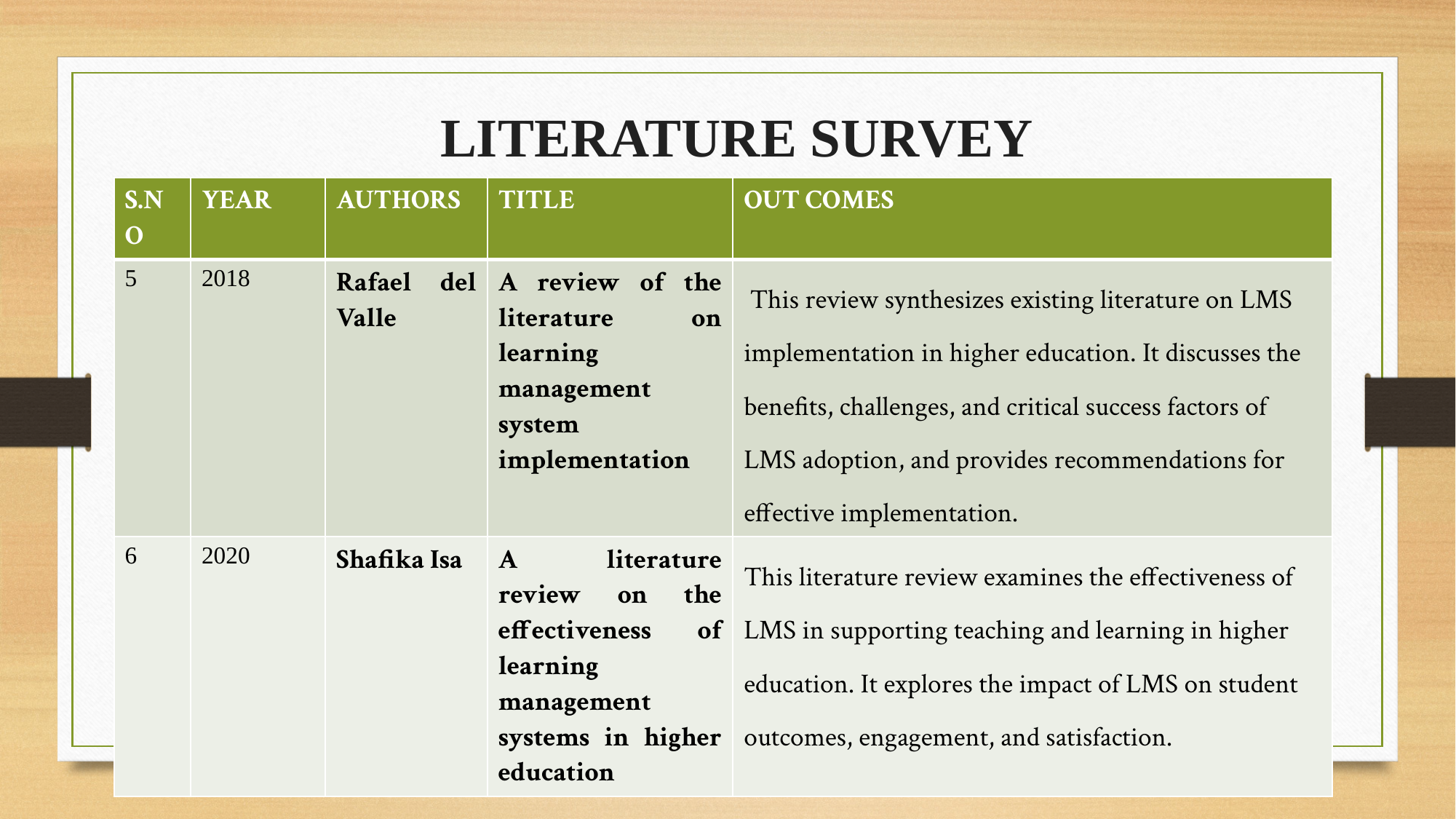

LITERATURE SURVEY
| S.NO | YEAR | AUTHORS | TITLE | OUT COMES |
| --- | --- | --- | --- | --- |
| 5 | 2018 | Rafael del Valle | A review of the literature on learning management system implementation | This review synthesizes existing literature on LMS implementation in higher education. It discusses the benefits, challenges, and critical success factors of LMS adoption, and provides recommendations for effective implementation. |
| 6 | 2020 | Shafika Isa | A literature review on the effectiveness of learning management systems in higher education | This literature review examines the effectiveness of LMS in supporting teaching and learning in higher education. It explores the impact of LMS on student outcomes, engagement, and satisfaction. |